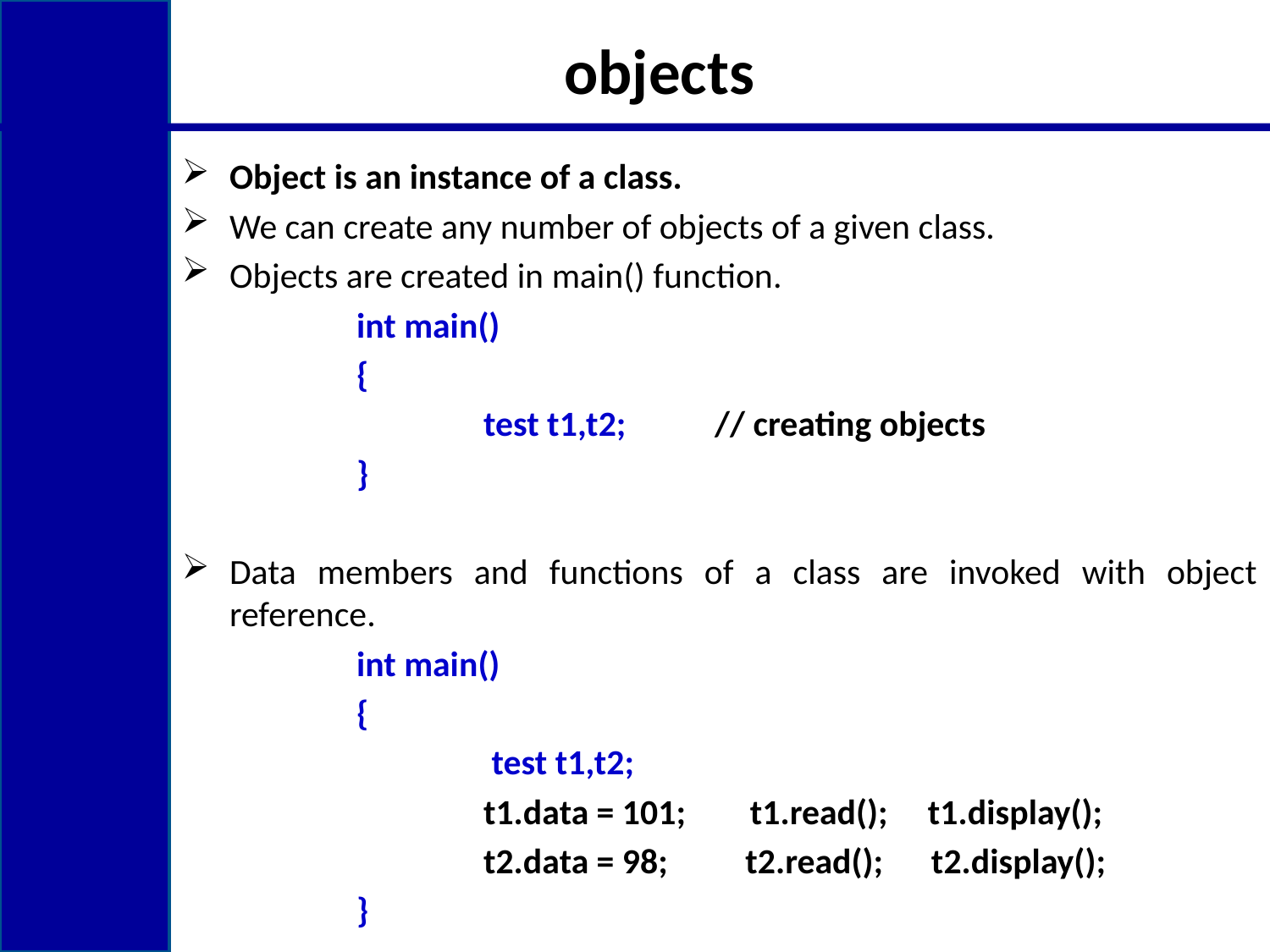

# objects
Object is an instance of a class.
We can create any number of objects of a given class.
Objects are created in main() function.
		int main()
		{
			test t1,t2;           // creating objects
		}

Data members and functions of a class are invoked with object reference.
		int main()
		{
			 test t1,t2;
			t1.data = 101;        t1.read();     t1.display();
			t2.data = 98;	 t2.read();      t2.display();
		}